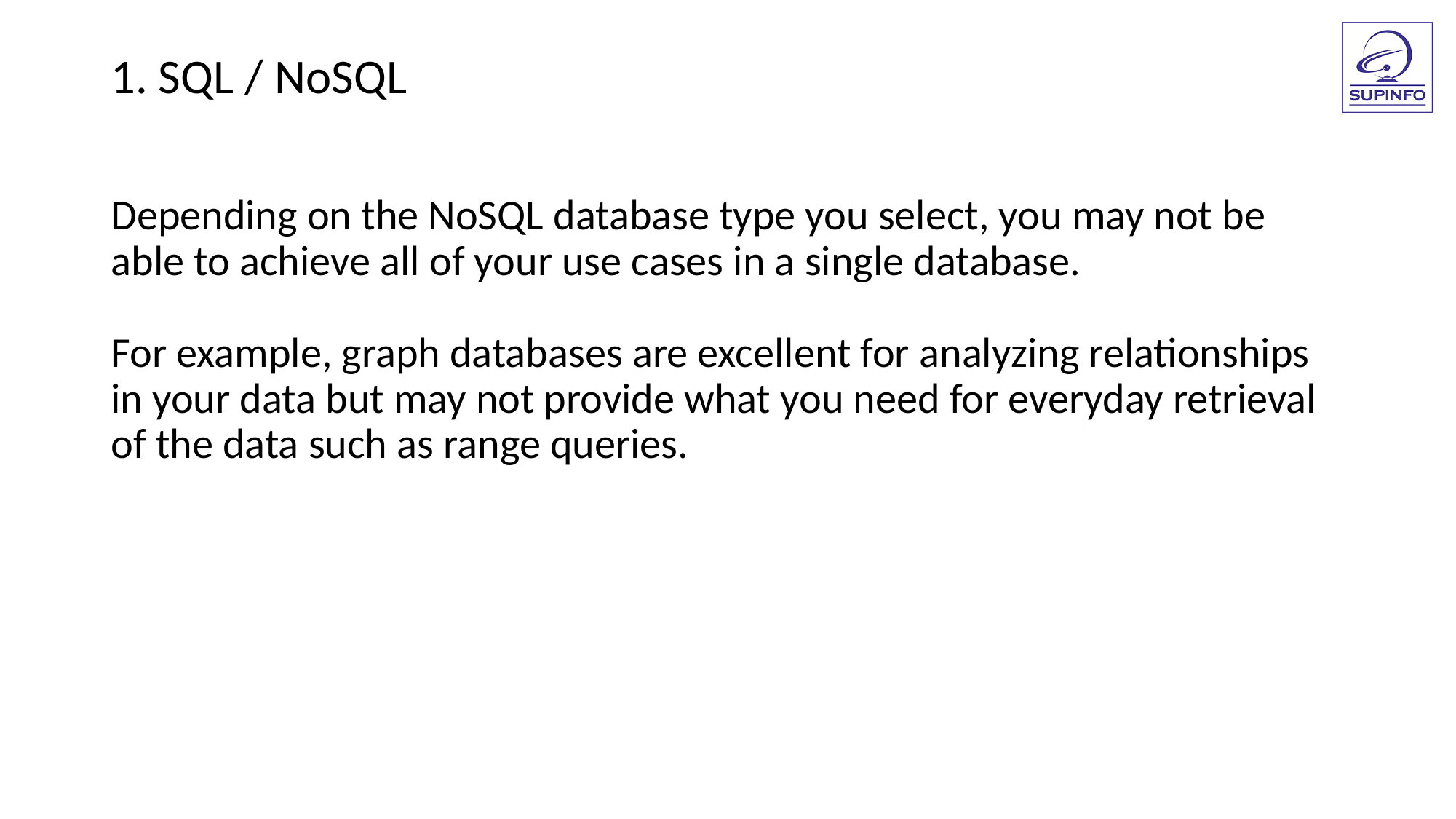

1. SQL / NoSQL
Depending on the NoSQL database type you select, you may not be able to achieve all of your use cases in a single database.

For example, graph databases are excellent for analyzing relationships in your data but may not provide what you need for everyday retrieval of the data such as range queries.